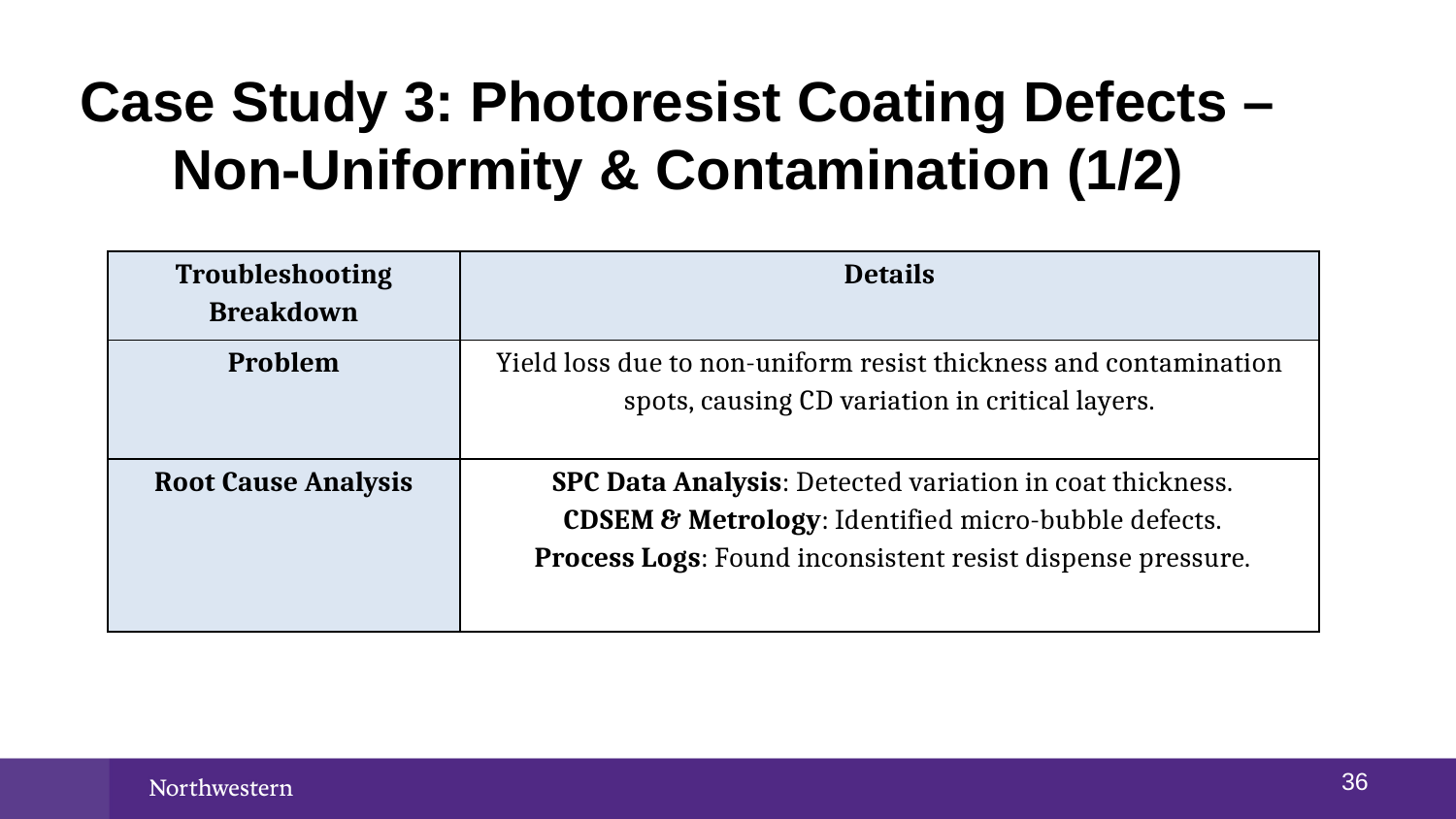

Case Study 3: Photoresist Coating Defects – Non-Uniformity & Contamination (1/2)

| Troubleshooting Breakdown | Details |
| --- | --- |
| Problem | Yield loss due to non-uniform resist thickness and contamination spots, causing CD variation in critical layers. |
| Root Cause Analysis | SPC Data Analysis: Detected variation in coat thickness. CDSEM & Metrology: Identified micro-bubble defects. Process Logs: Found inconsistent resist dispense pressure. |
36